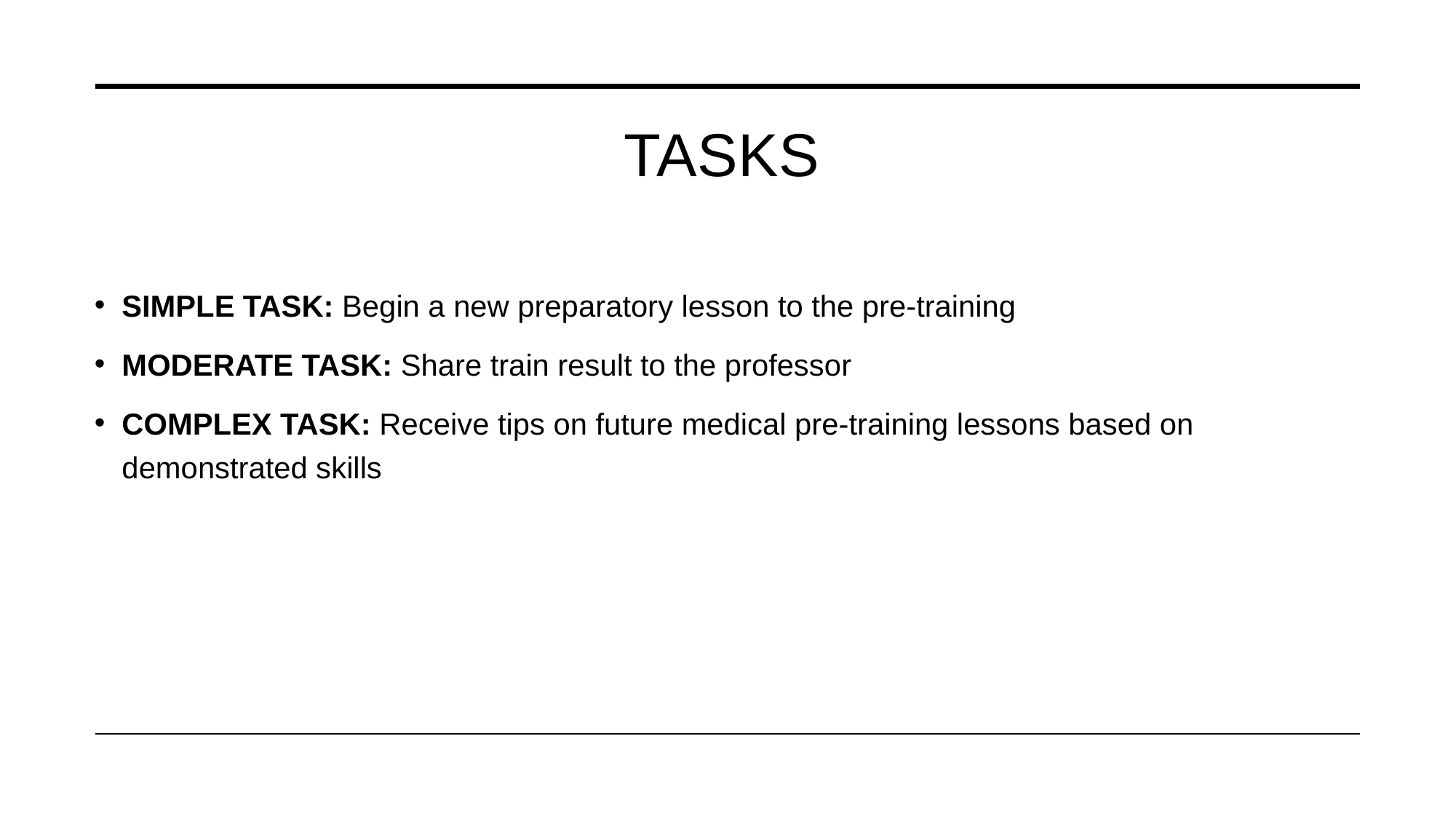

# TASks
SIMPLE TASK: Begin a new preparatory lesson to the pre-training
MODERATE TASK: Share train result to the professor
COMPLEX TASK: Receive tips on future medical pre-training lessons based on demonstrated skills